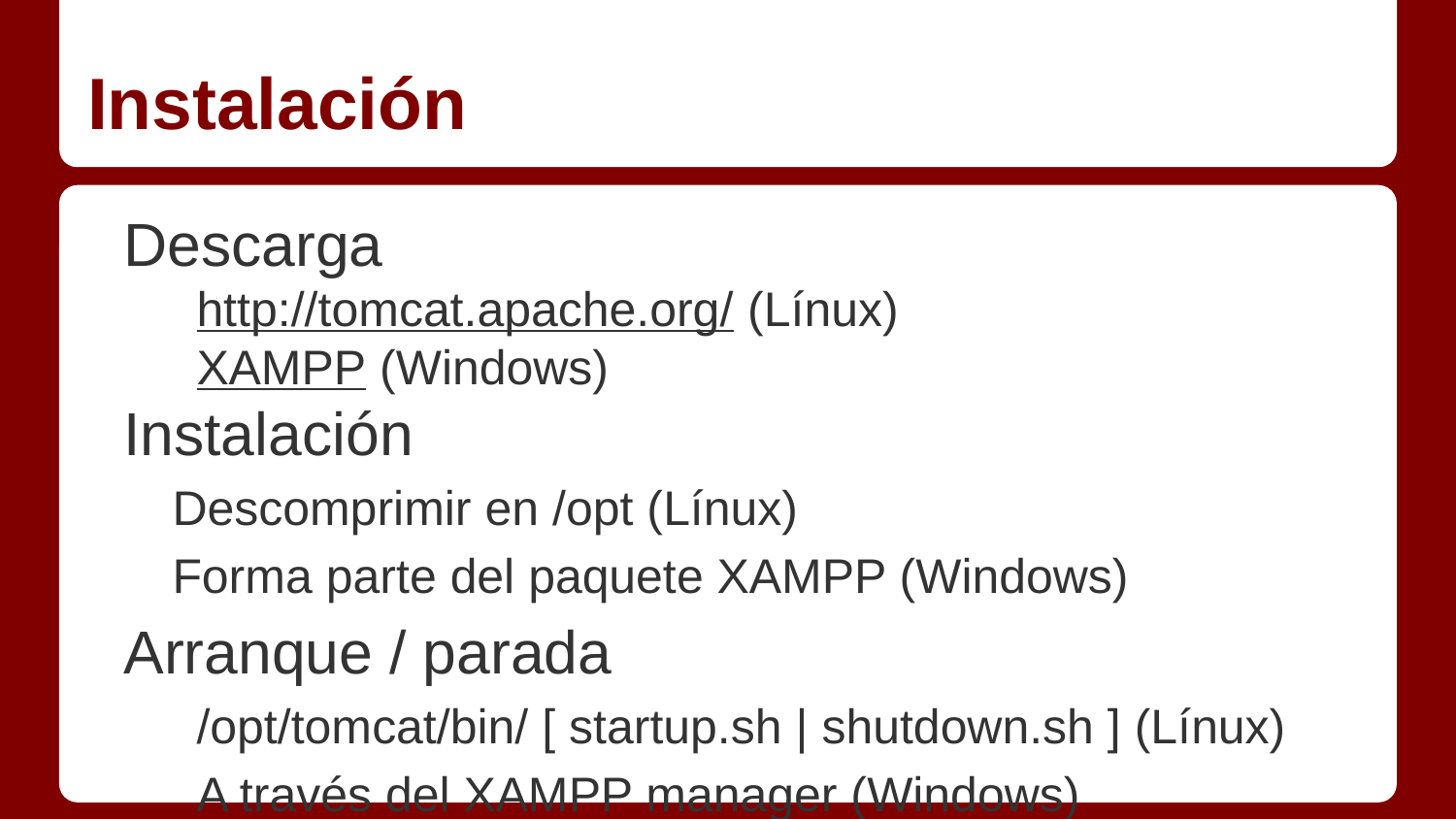

# Instalación
Descarga
http://tomcat.apache.org/ (Línux)
XAMPP (Windows)
Instalación
Descomprimir en /opt (Línux)
Forma parte del paquete XAMPP (Windows)
Arranque / parada
/opt/tomcat/bin/ [ startup.sh | shutdown.sh ] (Línux)
A través del XAMPP manager (Windows)